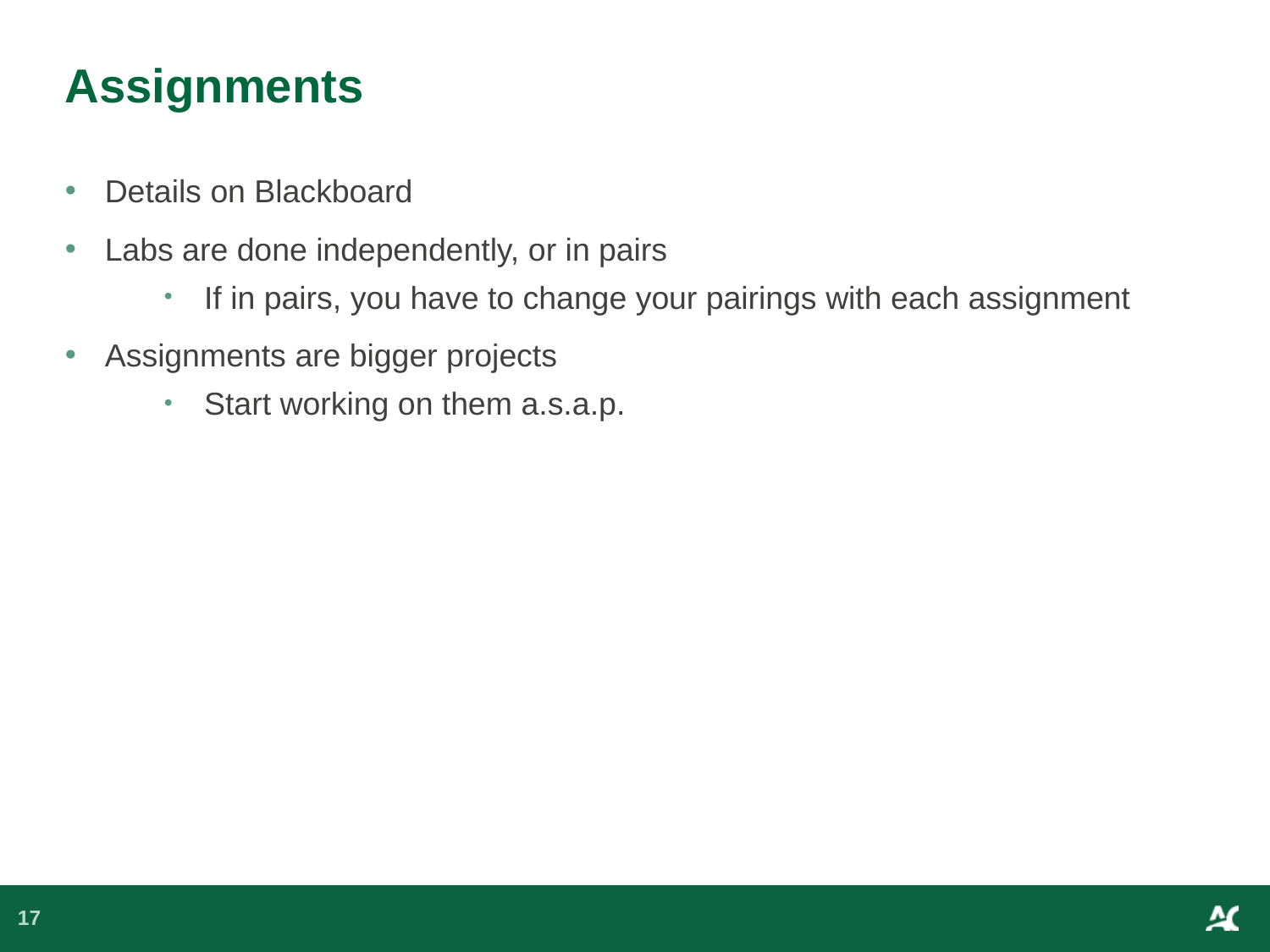

# Assignments
Details on Blackboard
Labs are done independently, or in pairs
If in pairs, you have to change your pairings with each assignment
Assignments are bigger projects
Start working on them a.s.a.p.

17